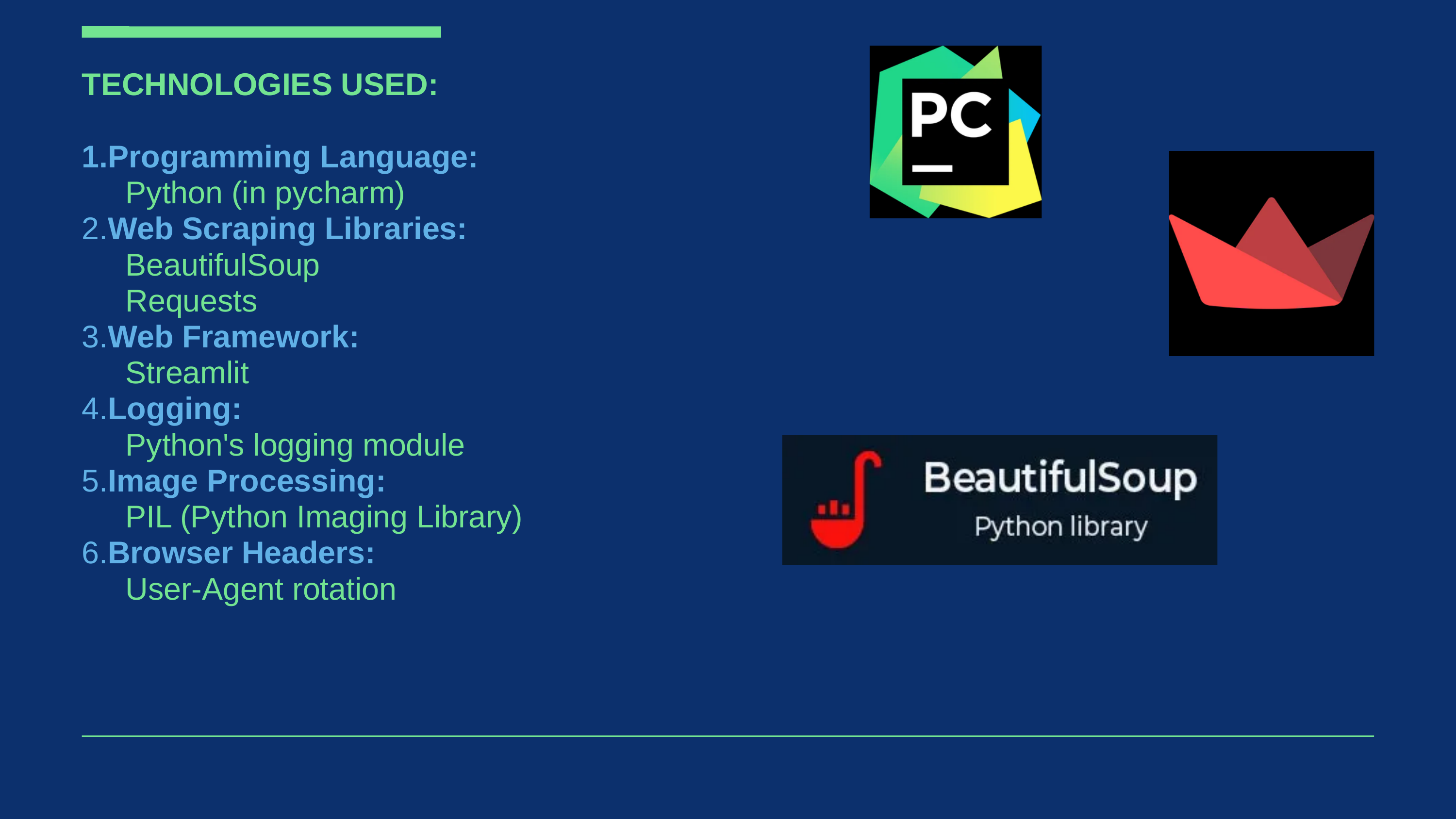

TECHNOLOGIES USED:

1.Programming Language:
     Python (in pycharm)
2.Web Scraping Libraries:
     BeautifulSoup
     Requests
3.Web Framework:
     Streamlit
4.Logging:
     Python's logging module
5.Image Processing:
     PIL (Python Imaging Library)
6.Browser Headers:
     User-Agent rotation